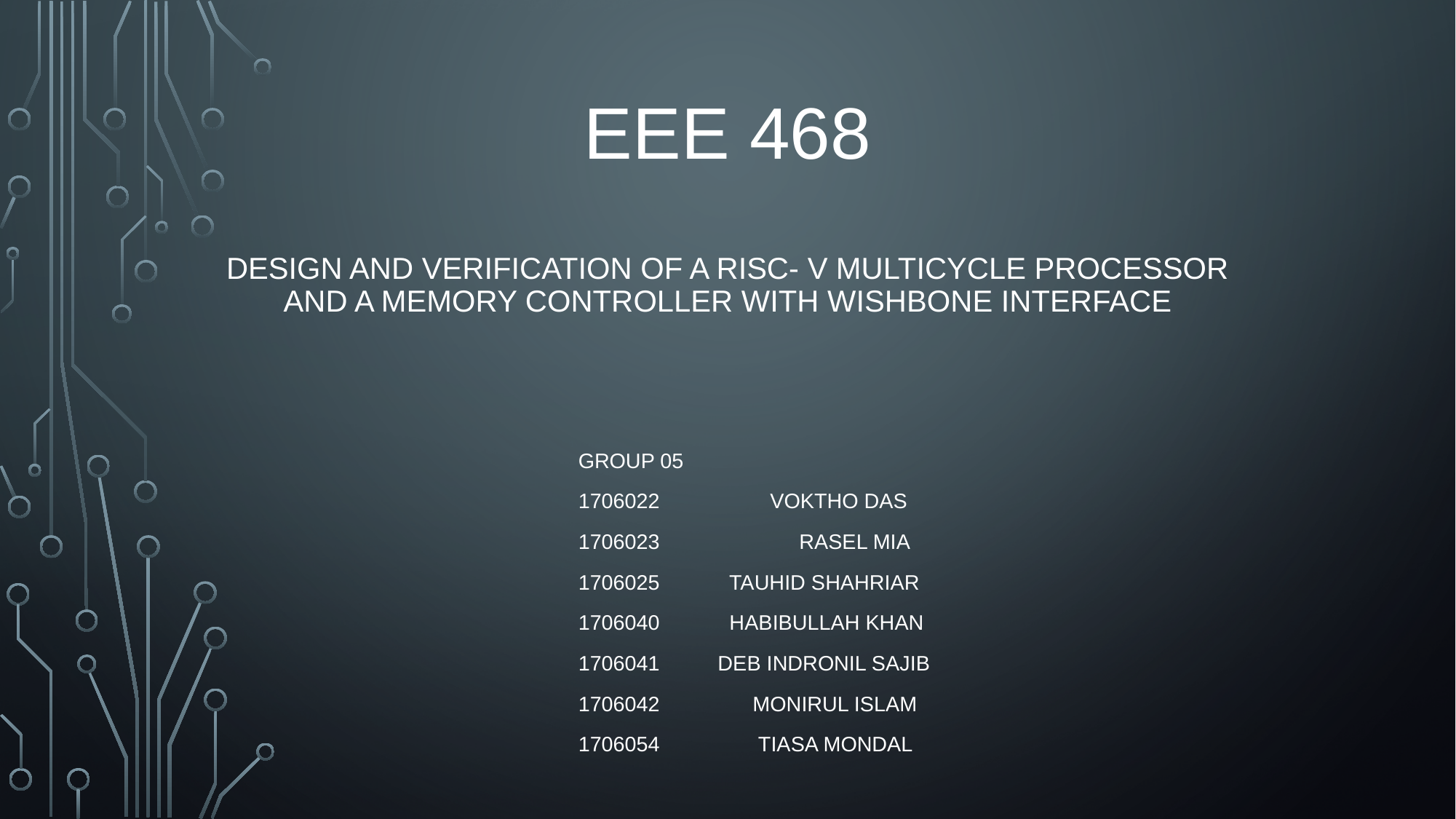

# EEE 468 Design and Verification of a RISC- V Multicycle Processor and a Memory Controller with Wishbone Interface
Group 05
1706022                   Voktho Das
1706023                        Rasel Mia
1706025            Tauhid Shahriar
1706040            Habibullah Khan
1706041          Deb Indronil Sajib
1706042                Monirul Islam
1706054                 Tiasa Mondal